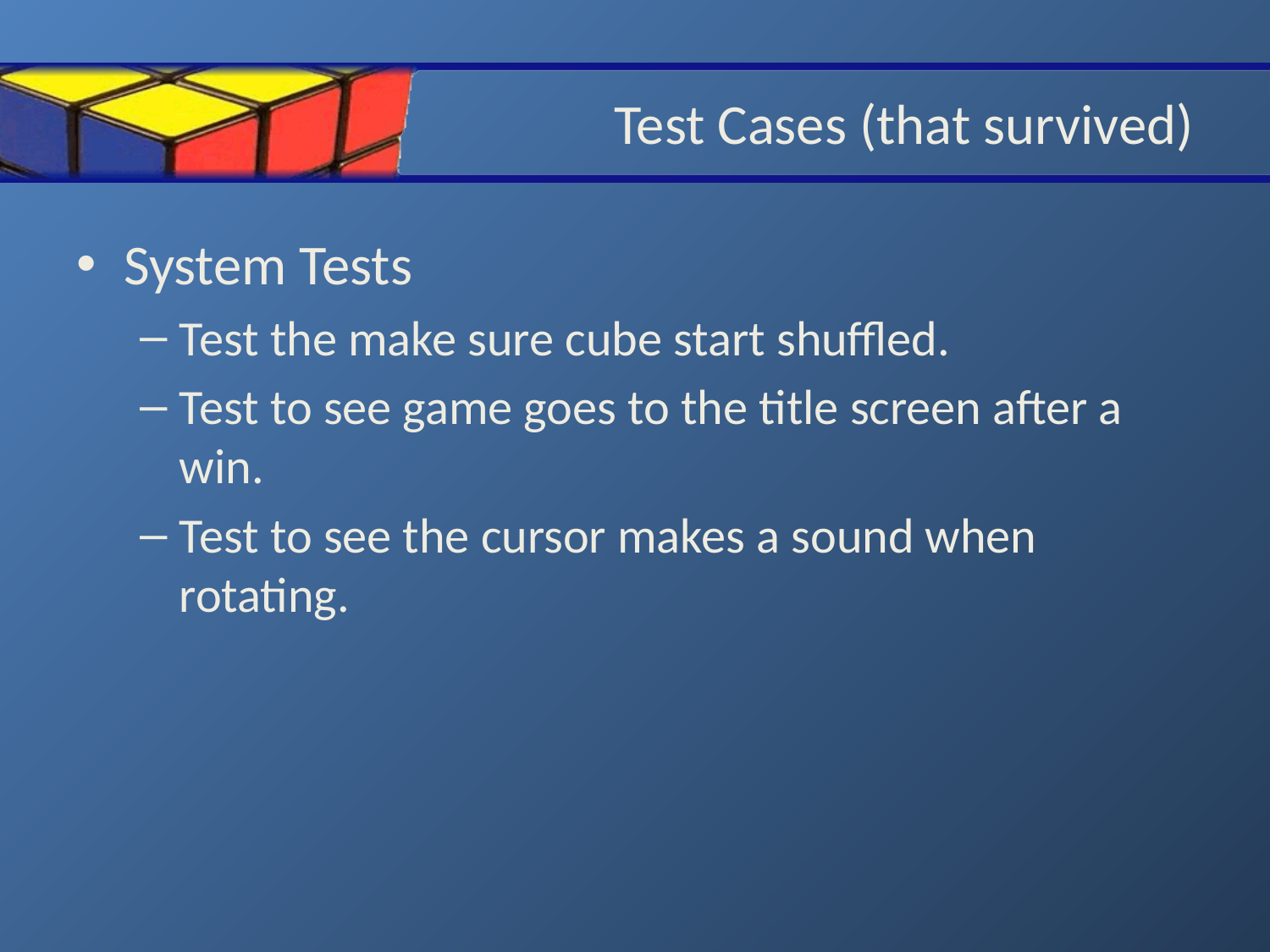

# Test Cases (that survived)
System Tests
Test the make sure cube start shuffled.
Test to see game goes to the title screen after a win.
Test to see the cursor makes a sound when rotating.